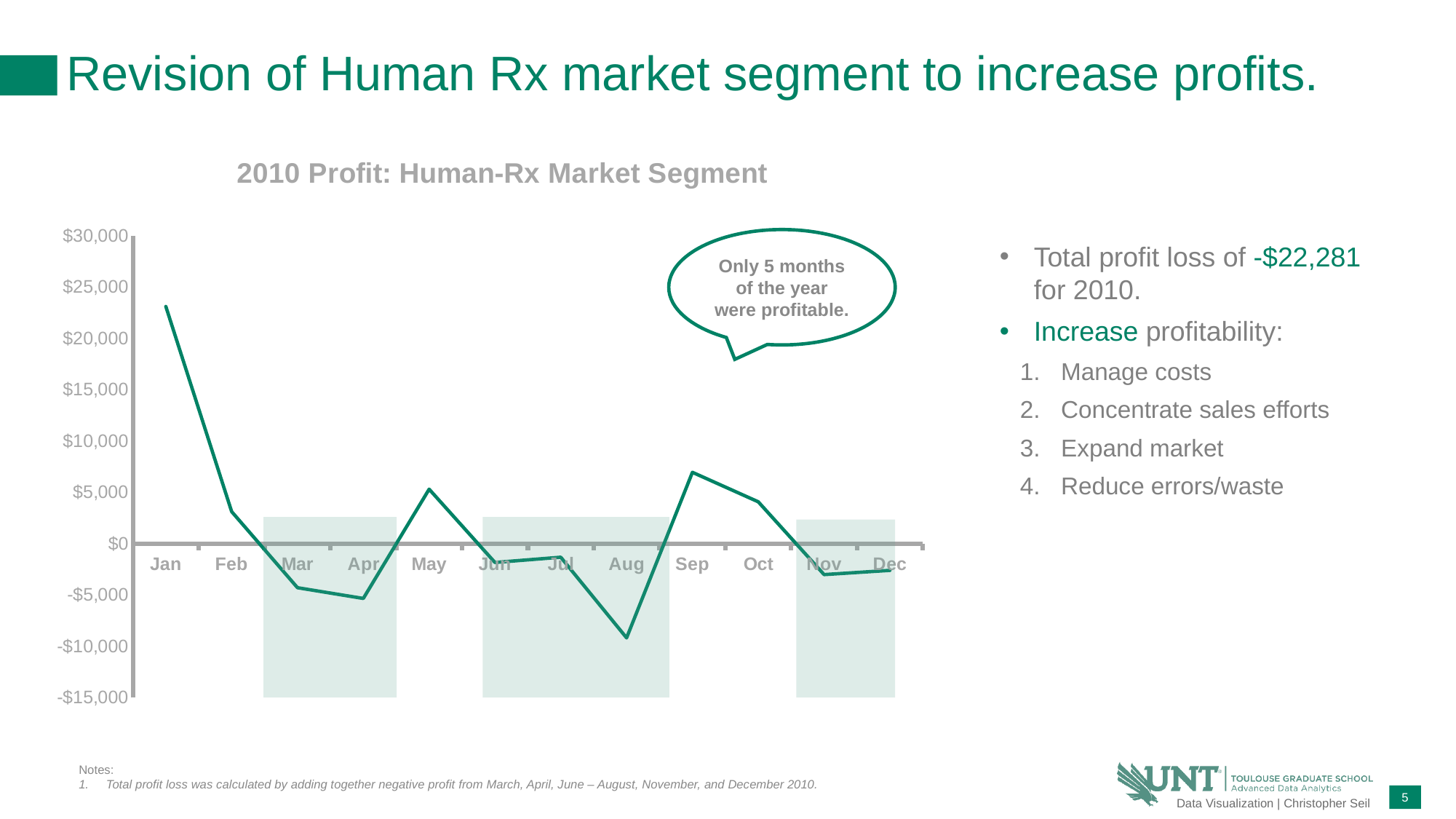

# Revision of Human Rx market segment to increase profits.

### Chart: 2010 Profit: Human-Rx Market Segment

| Category | Human-Rx |
|---|---|
| Jan | 23106.0 |
| Feb | 3119.0 |
| Mar | -4292.0 |
| Apr | -5337.0 |
| May | 5300.0 |
| Jun | -1834.0 |
| Jul | -1324.0 |
| Aug | -9176.0 |
| Sep | 6946.0 |
| Oct | 4075.0 |
| Nov | -3016.0 |
| Dec | -2602.0 |
Only 5 months of the year were profitable.
Total profit loss of -$22,281 for 2010.
Increase profitability:
Manage costs
Concentrate sales efforts
Expand market
Reduce errors/waste

Notes:
Total profit loss was calculated by adding together negative profit from March, April, June – August, November, and December 2010.
5